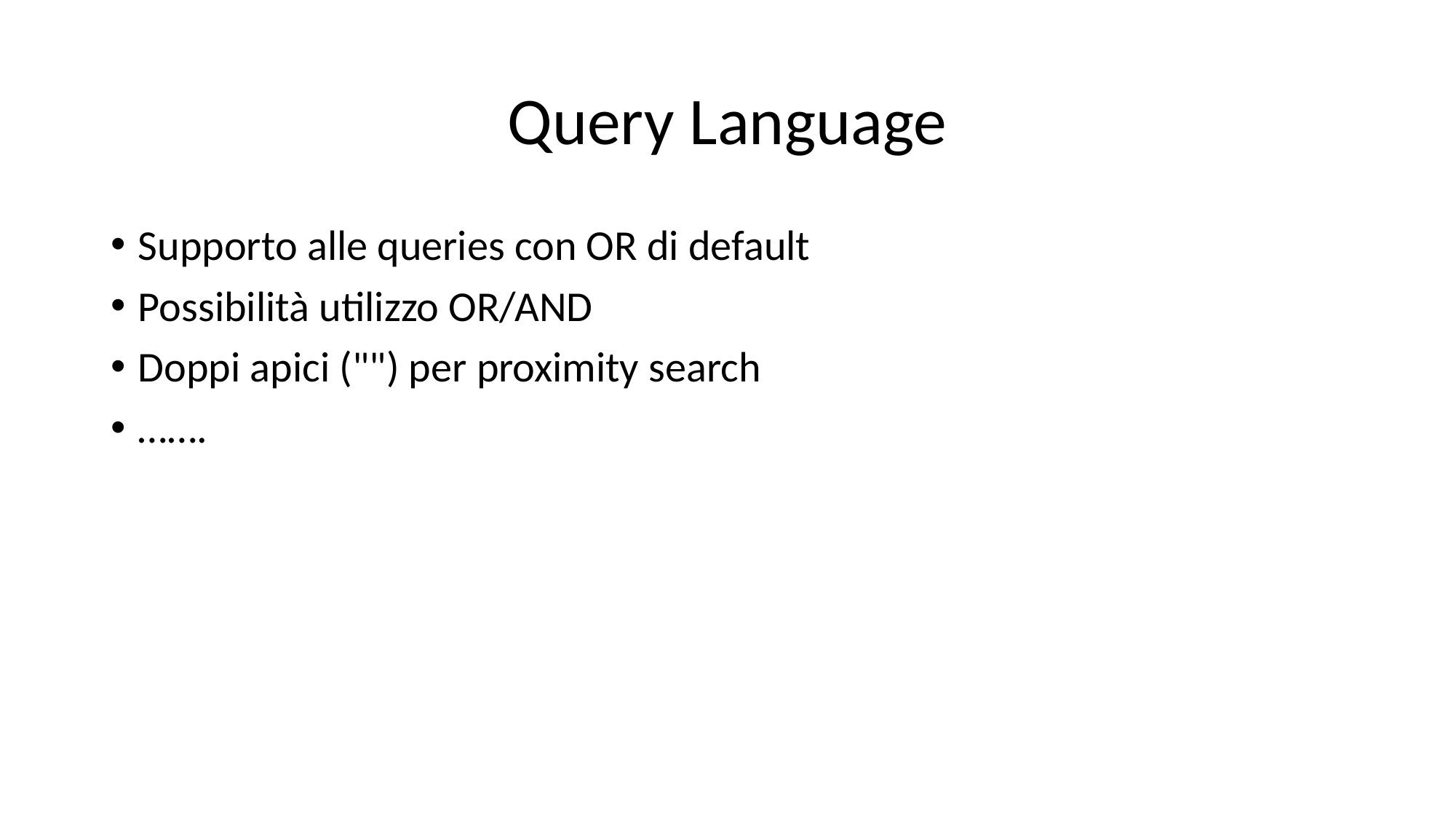

# Query Language
Supporto alle queries con OR di default
Possibilità utilizzo OR/AND
Doppi apici ("") per proximity search
…….